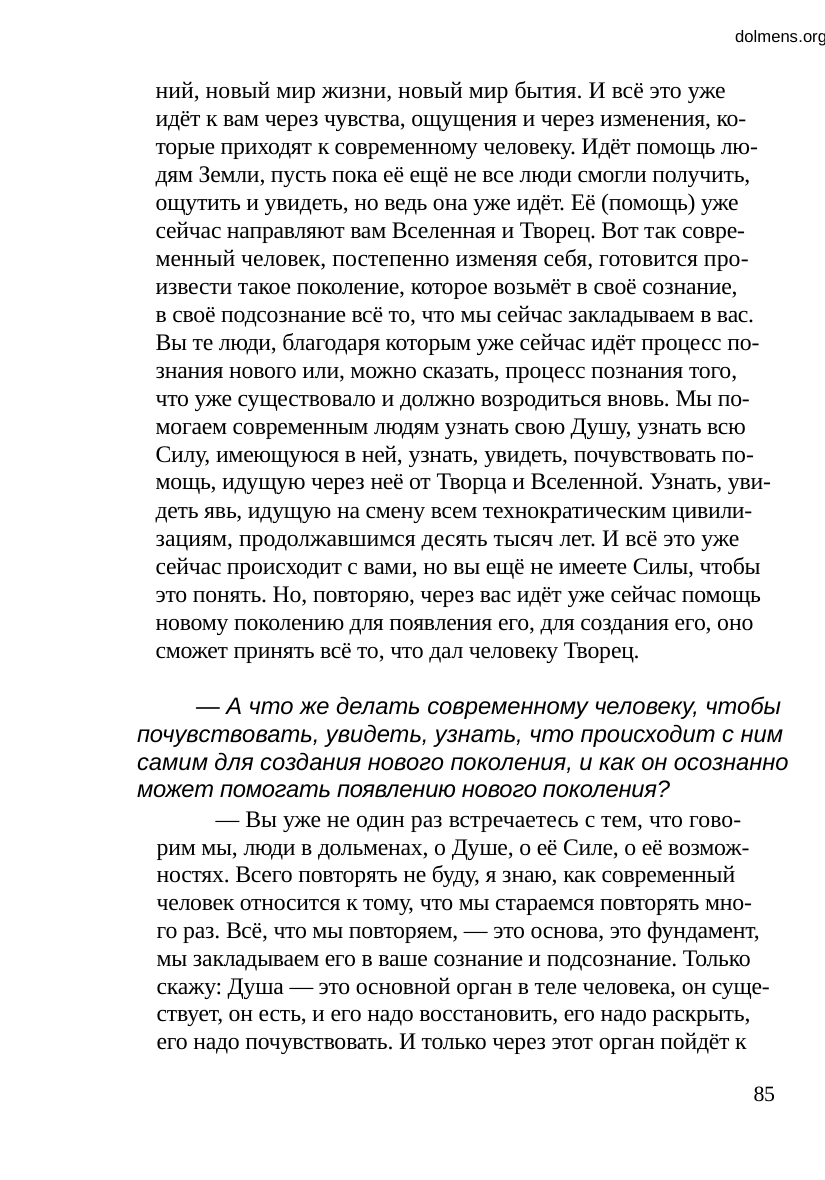

dolmens.org

ний, новый мир жизни, новый мир бытия. И всё это уже
идёт к вам через чувства, ощущения и через изменения, ко-
торые приходят к современному человеку. Идёт помощь лю-
дям Земли, пусть пока её ещё не все люди смогли получить,
ощутить и увидеть, но ведь она уже идёт. Её (помощь) уже
сейчас направляют вам Вселенная и Творец. Вот так совре-
менный человек, постепенно изменяя себя, готовится про-
извести такое поколение, которое возьмёт в своё сознание,
в своё подсознание всё то, что мы сейчас закладываем в вас.
Вы те люди, благодаря которым уже сейчас идёт процесс по-
знания нового или, можно сказать, процесс познания того,
что уже существовало и должно возродиться вновь. Мы по-
могаем современным людям узнать свою Душу, узнать всю
Силу, имеющуюся в ней, узнать, увидеть, почувствовать по-
мощь, идущую через неё от Творца и Вселенной. Узнать, уви-
деть явь, идущую на смену всем технократическим цивили-
зациям, продолжавшимся десять тысяч лет. И всё это уже
сейчас происходит с вами, но вы ещё не имеете Силы, чтобы
это понять. Но, повторяю, через вас идёт уже сейчас помощь
новому поколению для появления его, для создания его, оно
сможет принять всё то, что дал человеку Творец.

— А что же делать современному человеку, чтобы
почувствовать, увидеть, узнать, что происходит с ним
самим для создания нового поколения, и как он осознанно
может помогать появлению нового поколения?

— Вы уже не один раз встречаетесь с тем, что гово-
рим мы, люди в дольменах, о Душе, о её Силе, о её возмож-
ностях. Всего повторять не буду, я знаю, как современный
человек относится к тому, что мы стараемся повторять мно-
го раз. Всё, что мы повторяем, — это основа, это фундамент,
мы закладываем его в ваше сознание и подсознание. Только
скажу: Душа — это основной орган в теле человека, он суще-
ствует, он есть, и его надо восстановить, его надо раскрыть,
его надо почувствовать. И только через этот орган пойдёт к

85